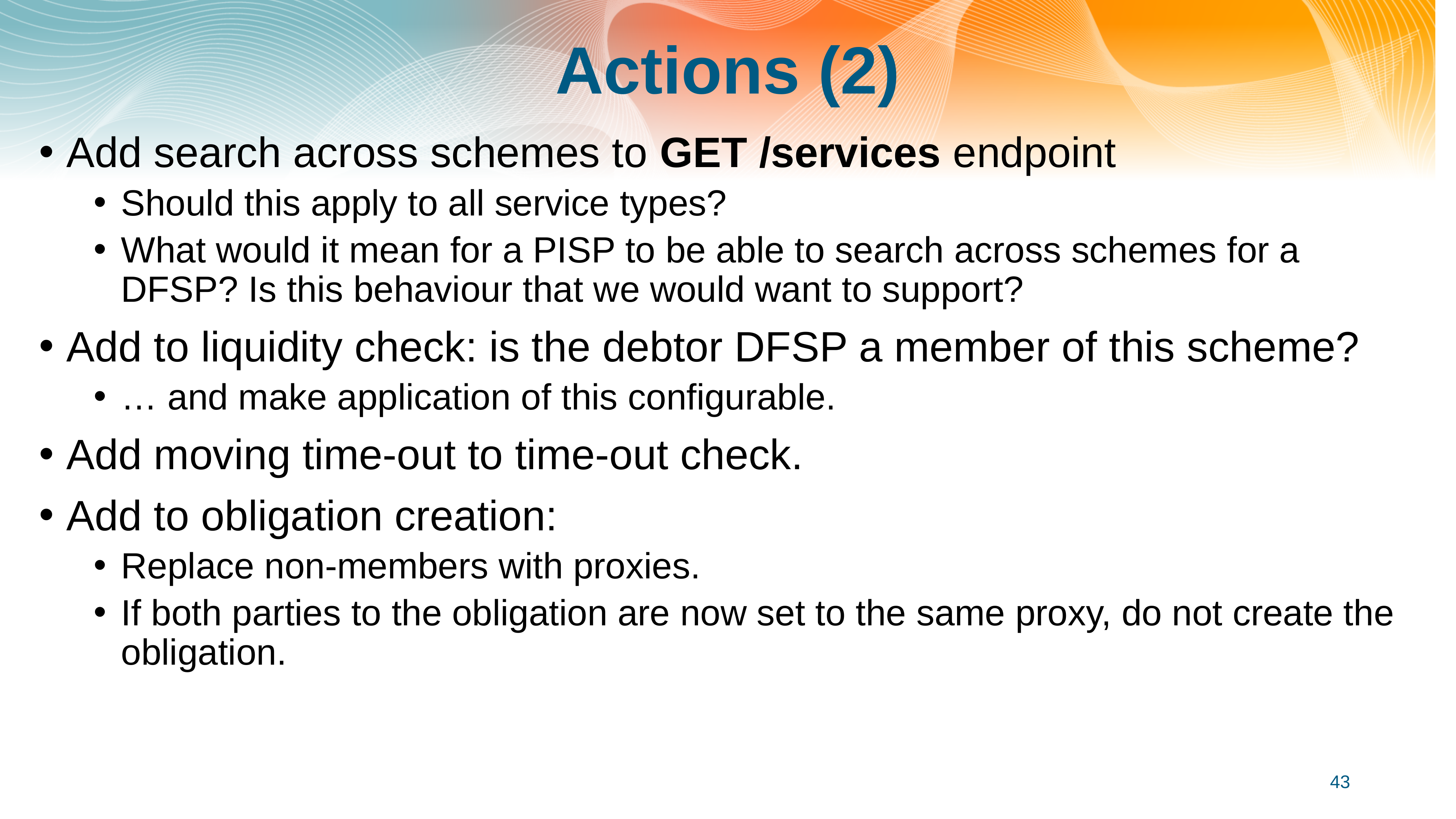

# Actions (2)
Add search across schemes to GET /services endpoint
Should this apply to all service types?
What would it mean for a PISP to be able to search across schemes for a DFSP? Is this behaviour that we would want to support?
Add to liquidity check: is the debtor DFSP a member of this scheme?
… and make application of this configurable.
Add moving time-out to time-out check.
Add to obligation creation:
Replace non-members with proxies.
If both parties to the obligation are now set to the same proxy, do not create the obligation.
43